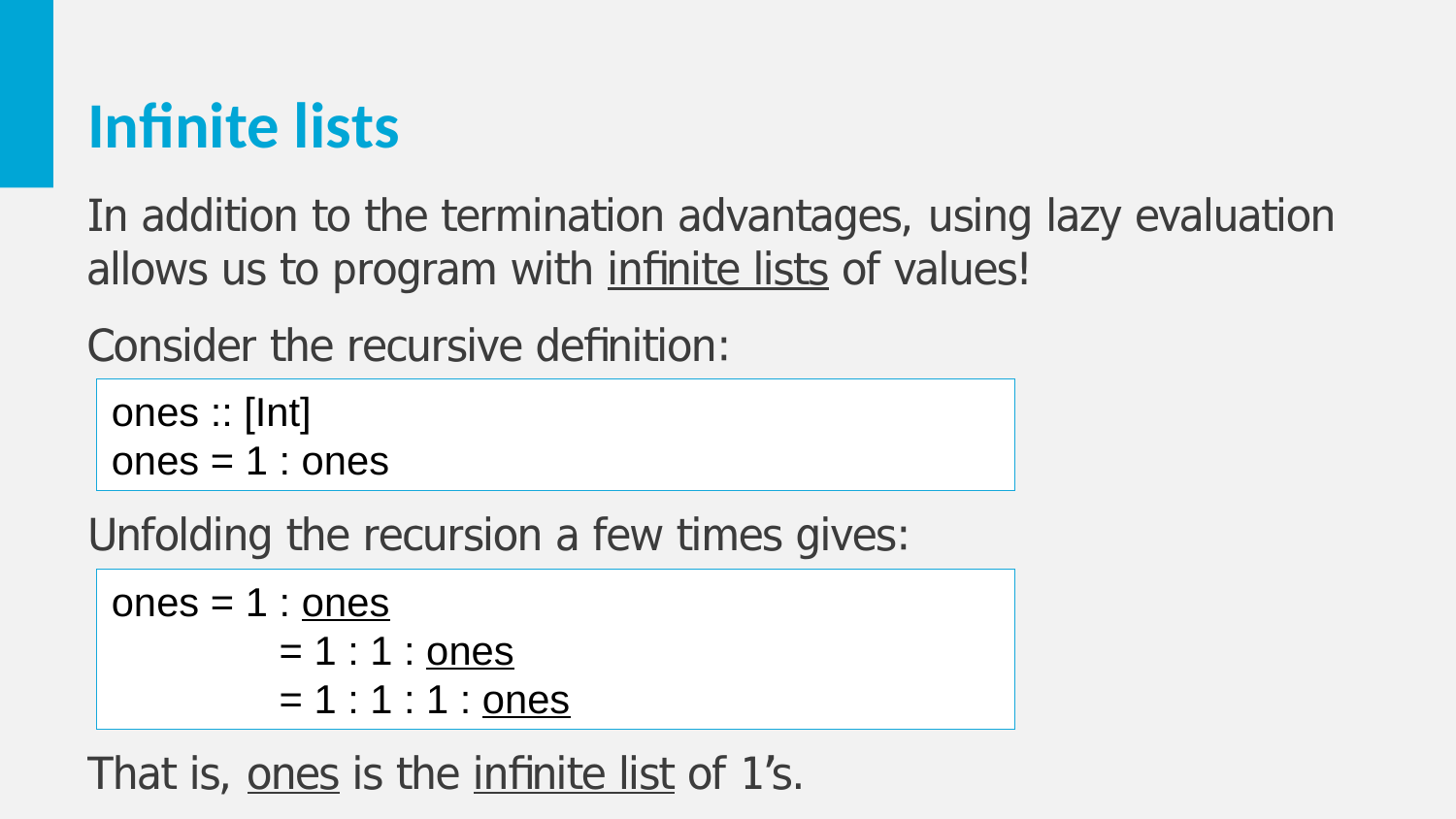

# Infinite lists
In addition to the termination advantages, using lazy evaluation allows us to program with infinite lists of values!
Consider the recursive definition:
ones :: [Int]
ones = 1 : ones
Unfolding the recursion a few times gives:
ones = 1 : ones
	  = 1 : 1 : ones
	  = 1 : 1 : 1 : ones
That is, ones is the infinite list of 1’s.